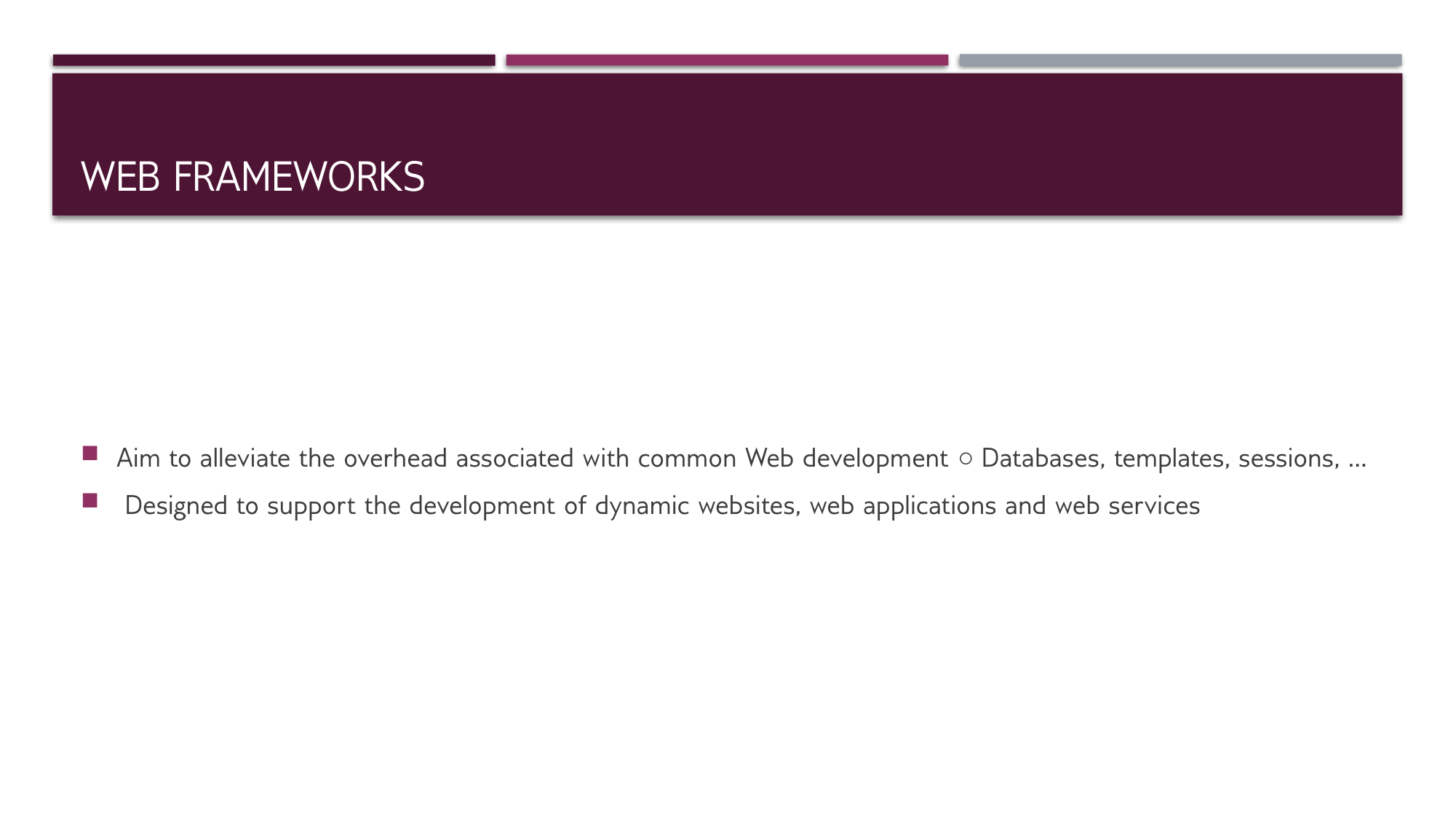

# Web Frameworks
Aim to alleviate the overhead associated with common Web development ○ Databases, templates, sessions, …
 Designed to support the development of dynamic websites, web applications and web services